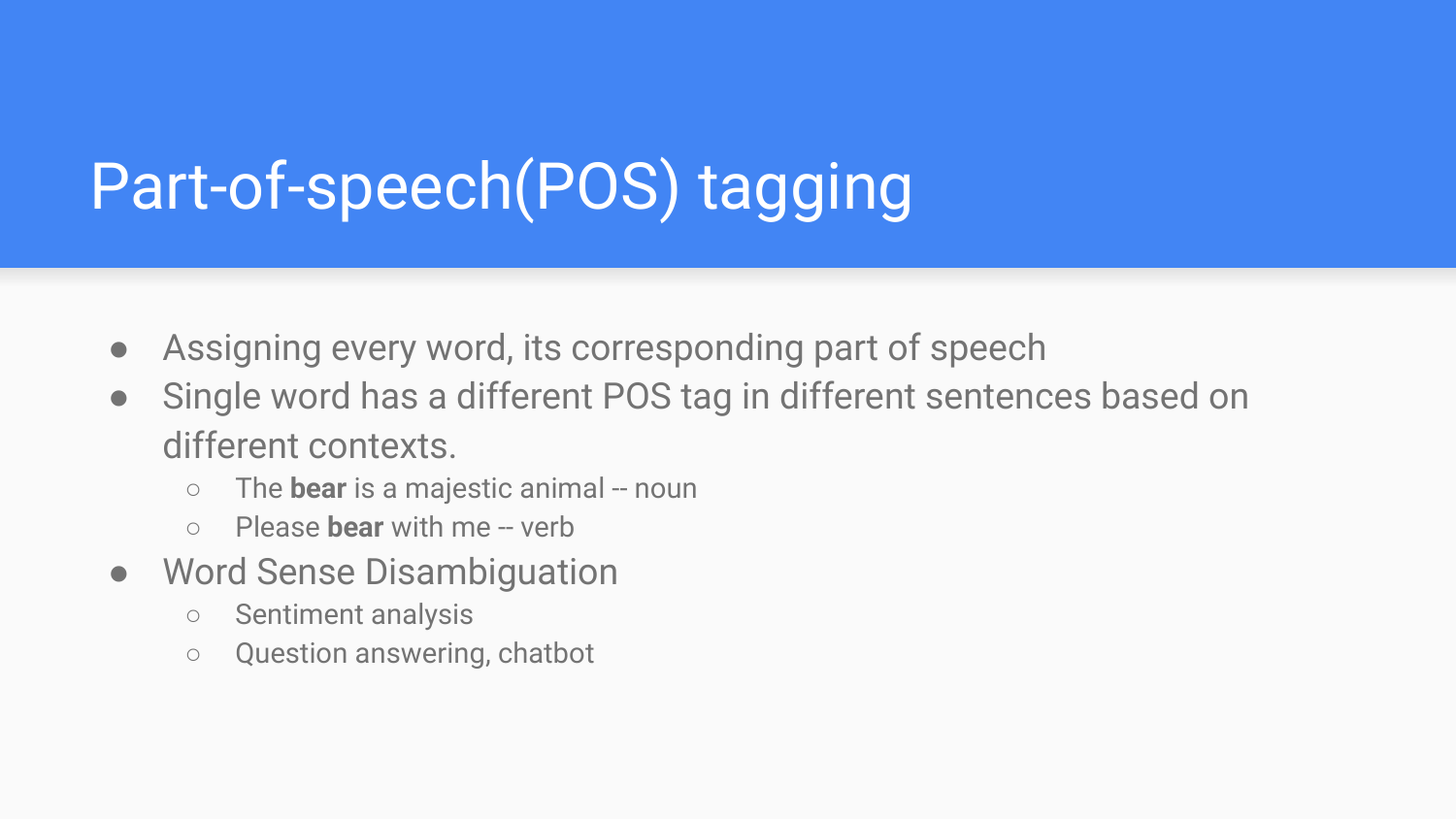

# Part-of-speech(POS) tagging
Assigning every word, its corresponding part of speech
Single word has a different POS tag in different sentences based on different contexts.
The bear is a majestic animal -- noun
Please bear with me -- verb
Word Sense Disambiguation
Sentiment analysis
Question answering, chatbot